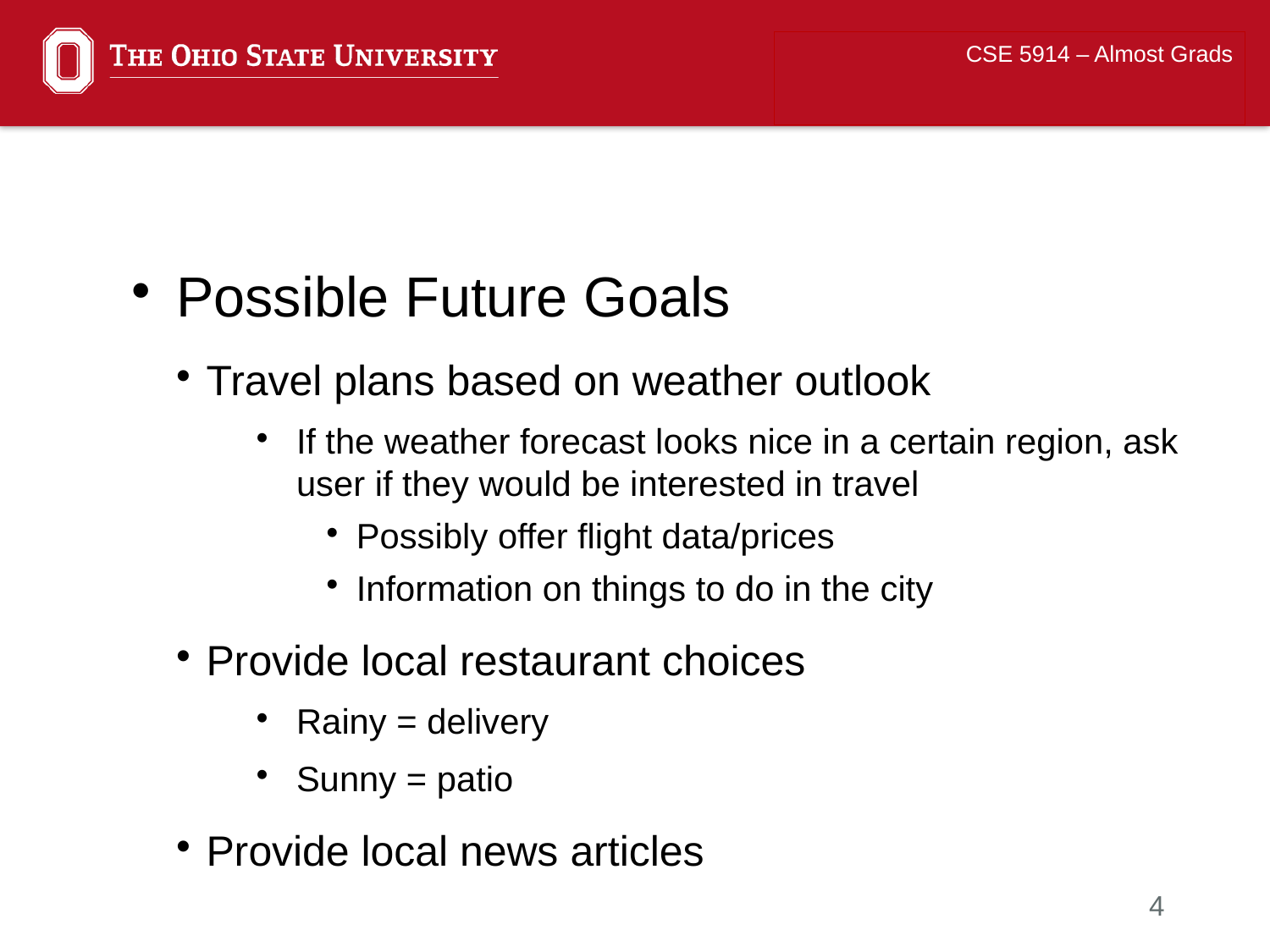

CSE 5914 – Almost Grads
Possible Future Goals
Travel plans based on weather outlook
If the weather forecast looks nice in a certain region, ask user if they would be interested in travel
Possibly offer flight data/prices
Information on things to do in the city
Provide local restaurant choices
Rainy = delivery
Sunny = patio
Provide local news articles